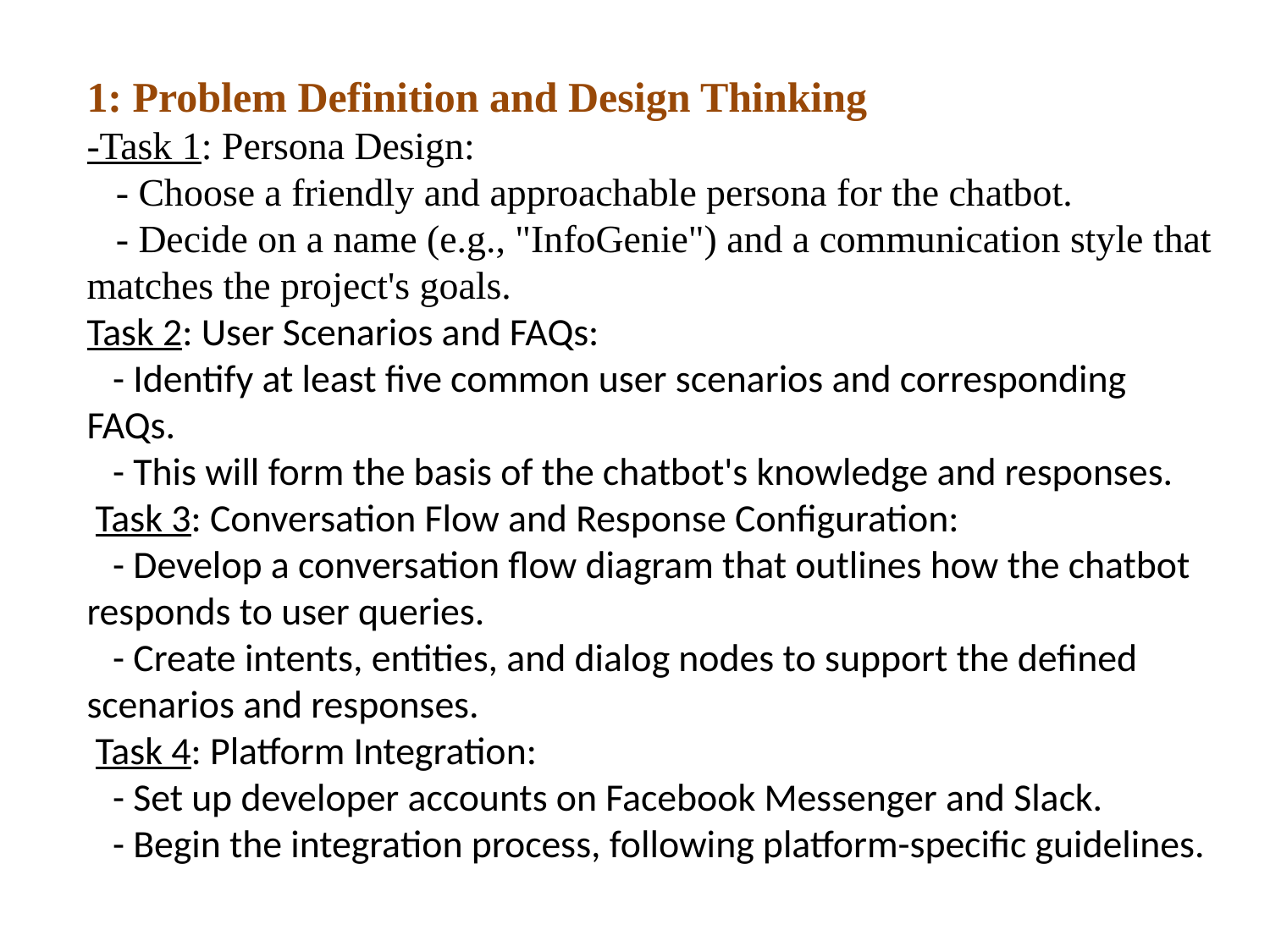

1: Problem Definition and Design Thinking
-Task 1: Persona Design:
   - Choose a friendly and approachable persona for the chatbot.
   - Decide on a name (e.g., "InfoGenie") and a communication style that matches the project's goals.
Task 2: User Scenarios and FAQs:
   - Identify at least five common user scenarios and corresponding FAQs.
   - This will form the basis of the chatbot's knowledge and responses.
 Task 3: Conversation Flow and Response Configuration:
   - Develop a conversation flow diagram that outlines how the chatbot responds to user queries.
   - Create intents, entities, and dialog nodes to support the defined scenarios and responses.
 Task 4: Platform Integration:
   - Set up developer accounts on Facebook Messenger and Slack.
   - Begin the integration process, following platform-specific guidelines.